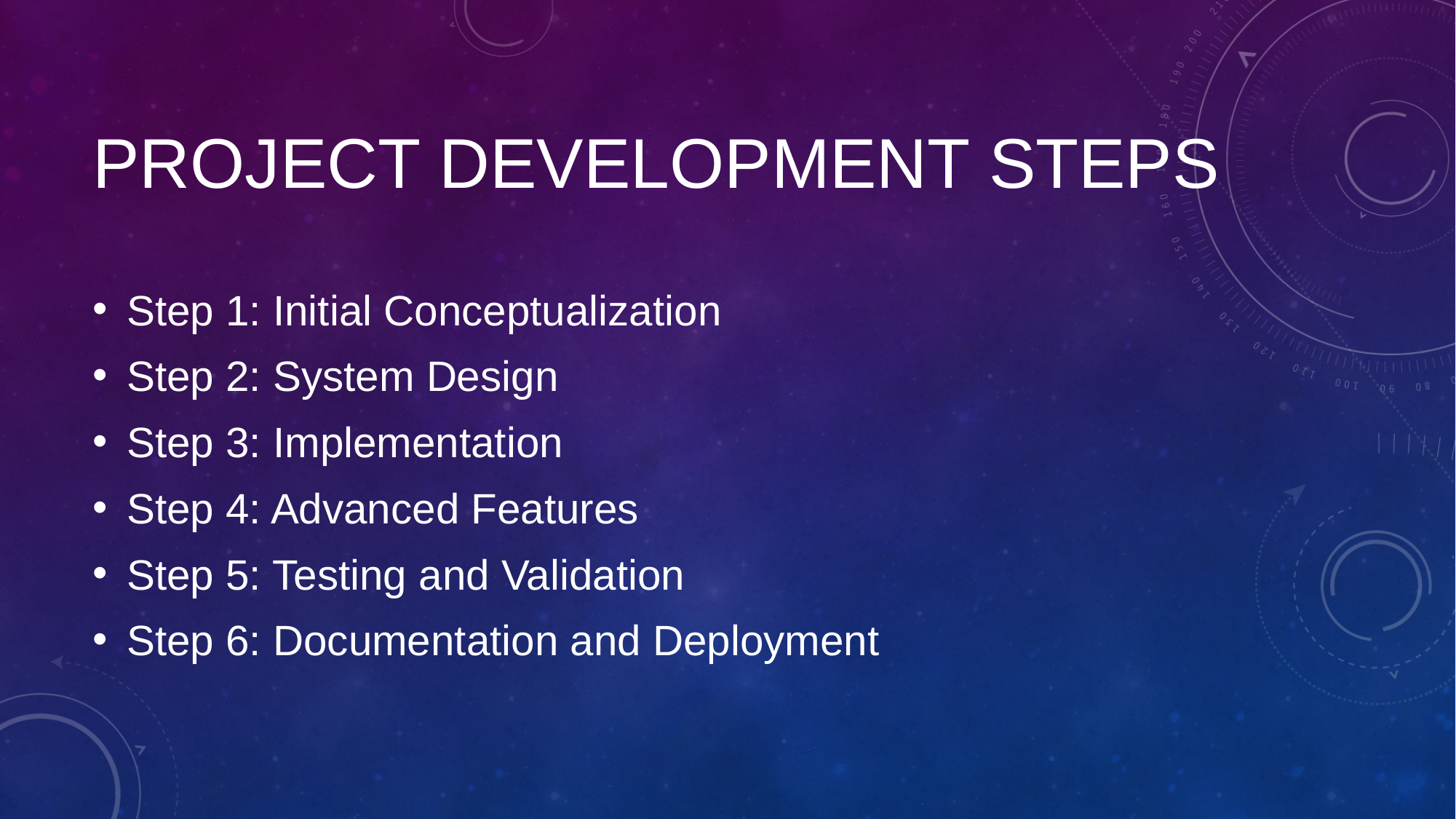

# Project Development steps
Step 1: Initial Conceptualization
Step 2: System Design
Step 3: Implementation
Step 4: Advanced Features
Step 5: Testing and Validation
Step 6: Documentation and Deployment